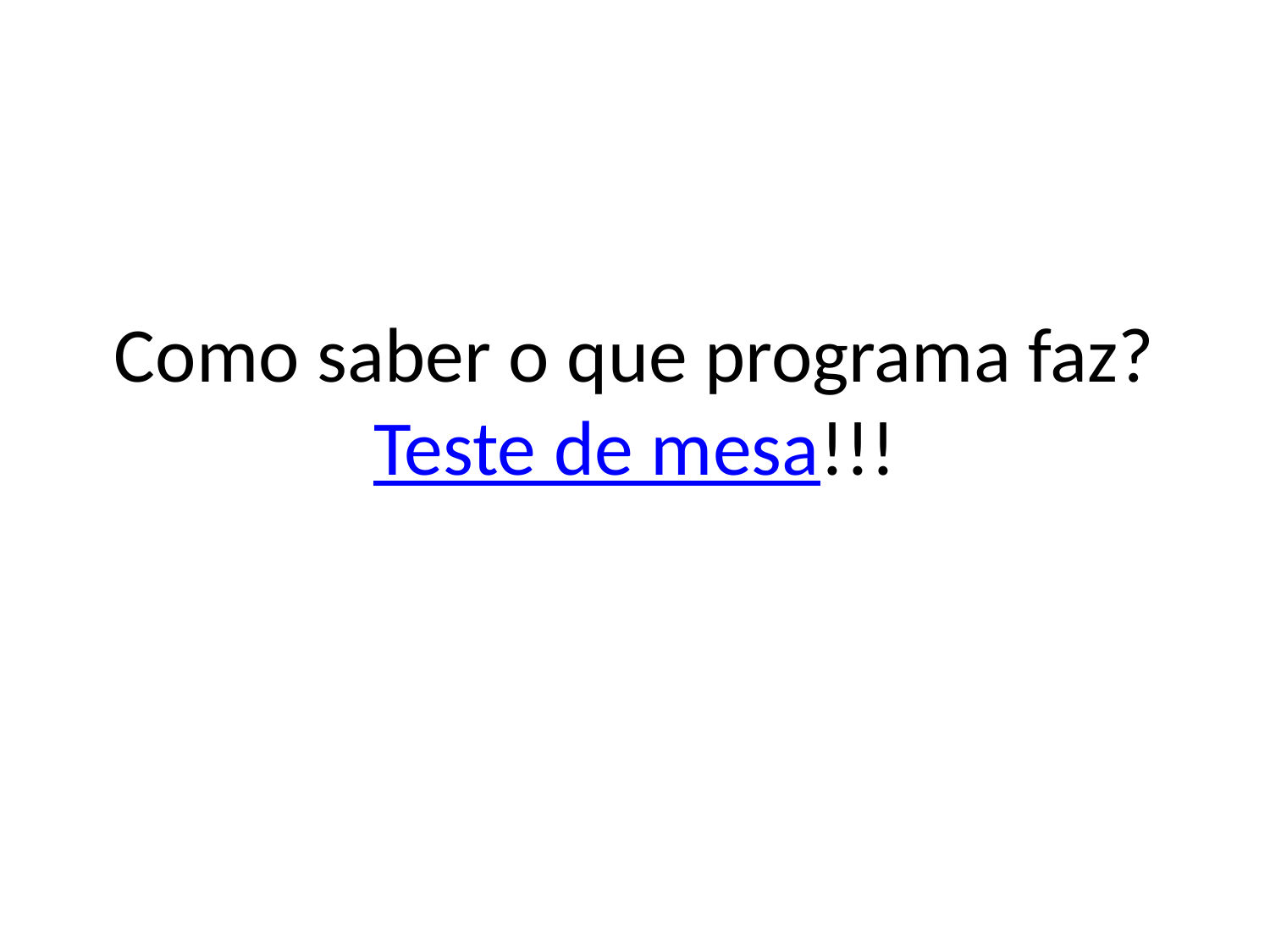

# Como saber o que programa faz? Teste de mesa!!!